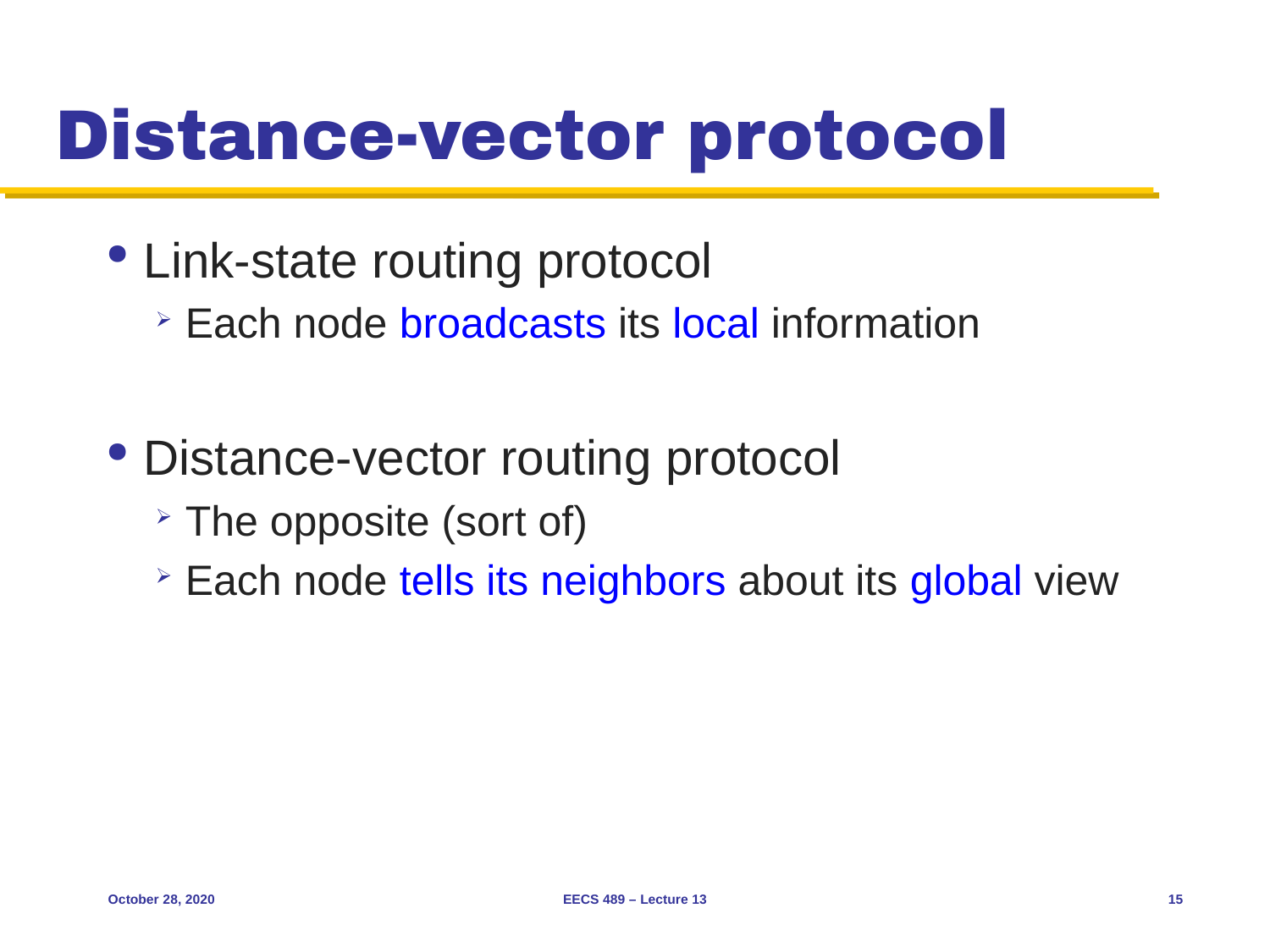

# Distance-vector protocol
Link-state routing protocol
Each node broadcasts its local information

Distance-vector routing protocol
The opposite (sort of)
Each node tells its neighbors about its global view
October 28, 2020
EECS 489 – Lecture 13
15